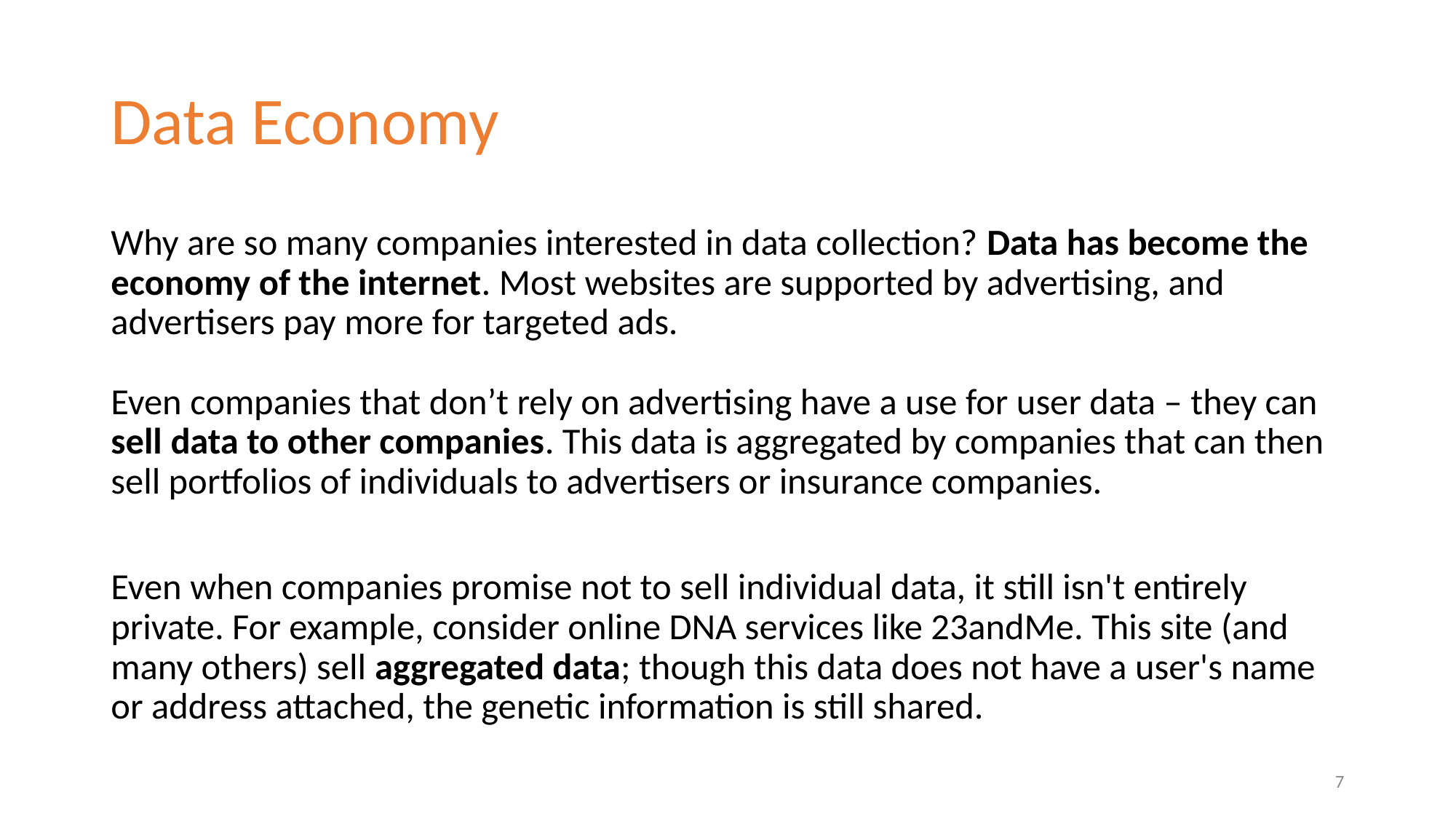

# Data Economy
Why are so many companies interested in data collection? Data has become the economy of the internet. Most websites are supported by advertising, and advertisers pay more for targeted ads.

Even companies that don’t rely on advertising have a use for user data – they can sell data to other companies. This data is aggregated by companies that can then sell portfolios of individuals to advertisers or insurance companies.

Even when companies promise not to sell individual data, it still isn't entirely private. For example, consider online DNA services like 23andMe. This site (and many others) sell aggregated data; though this data does not have a user's name or address attached, the genetic information is still shared.
7